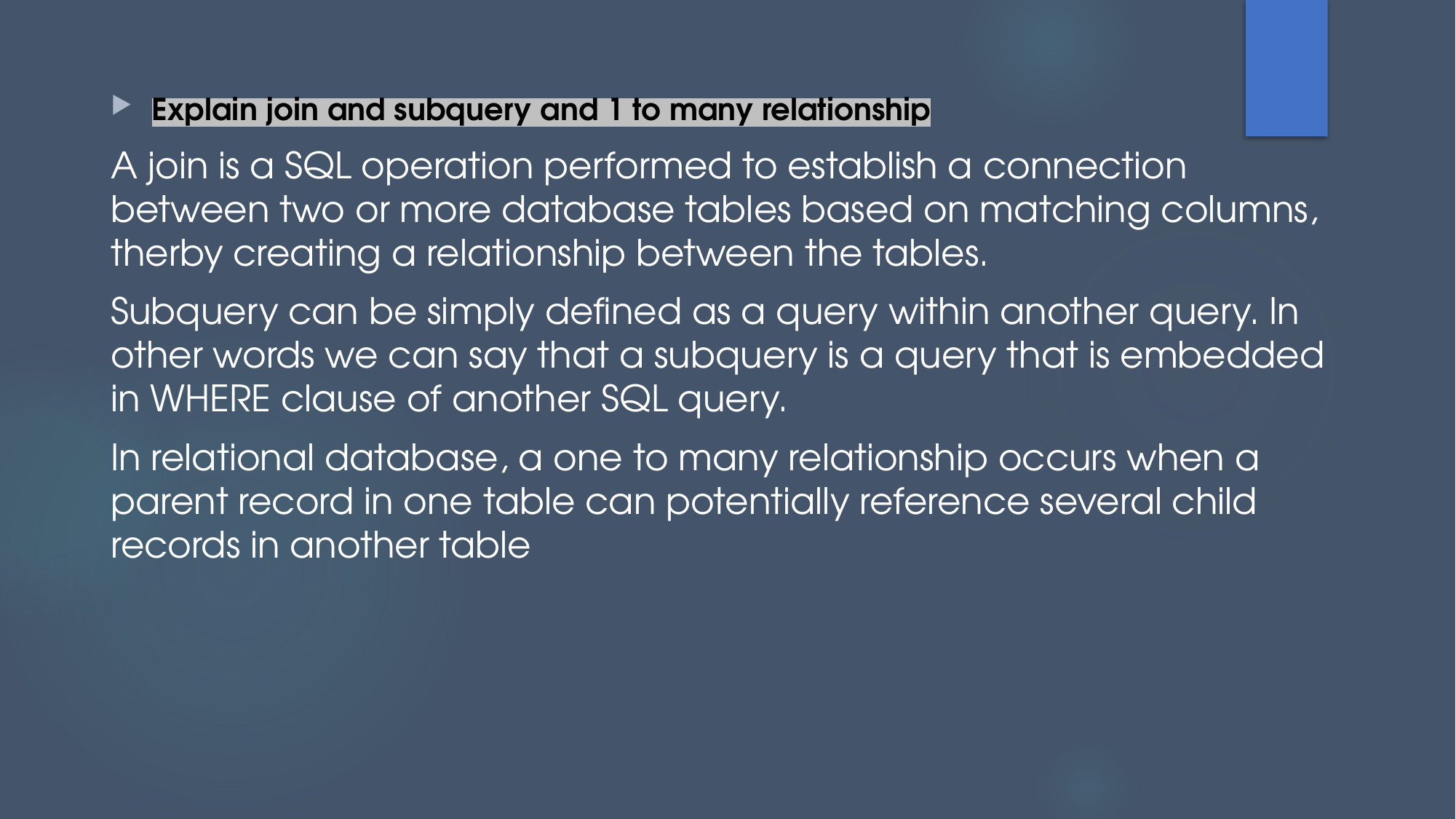

Explain join and subquery and 1 to many relationship
A join is a SQL operation performed to establish a connection between two or more database tables based on matching columns, therby creating a relationship between the tables.
Subquery can be simply defined as a query within another query. In other words we can say that a subquery is a query that is embedded in WHERE clause of another SQL query.
In relational database, a one to many relationship occurs when a parent record in one table can potentially reference several child records in another table